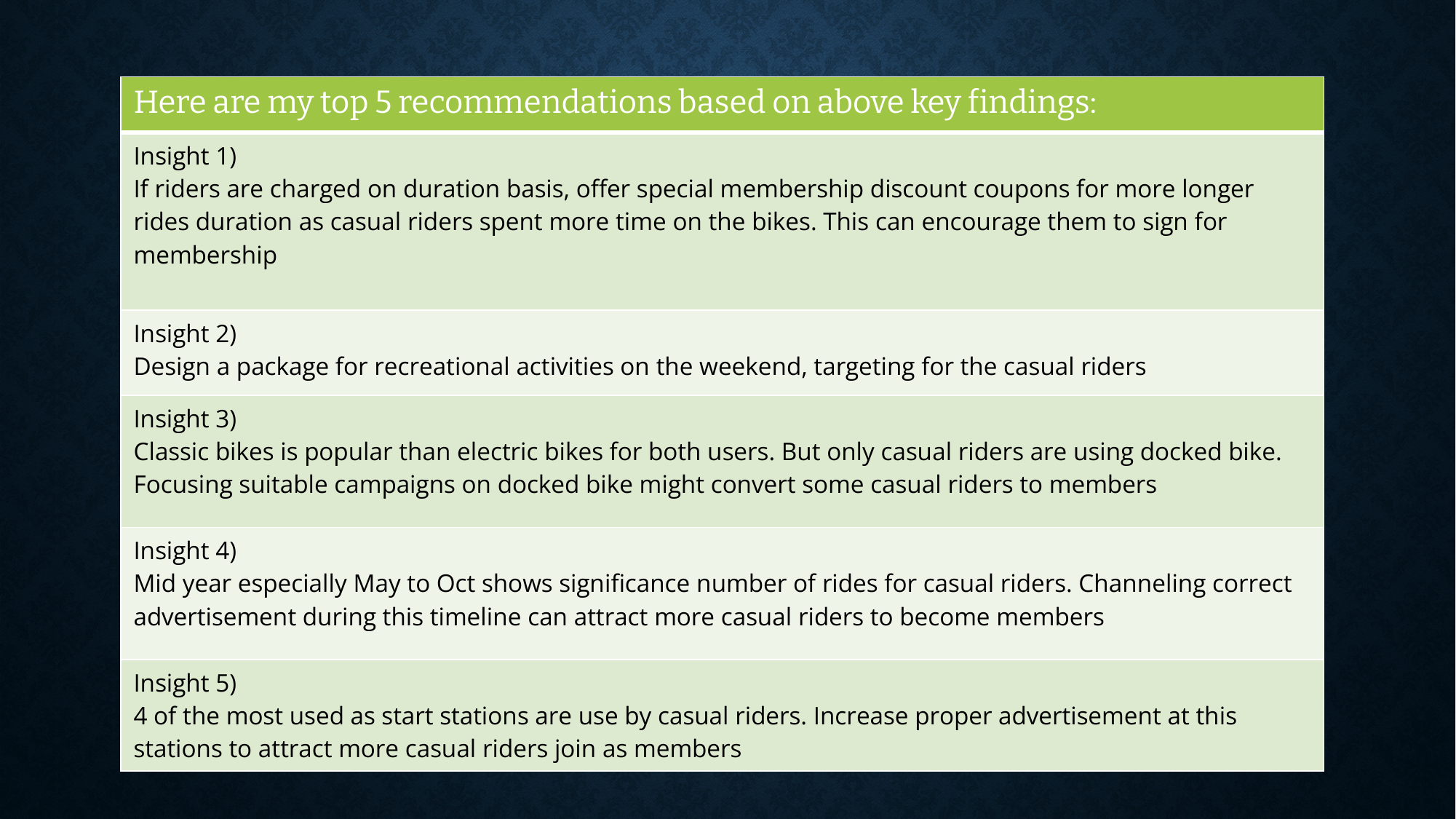

| Here are my top 5 recommendations based on above key findings: |
| --- |
| Insight 1) If riders are charged on duration basis, offer special membership discount coupons for more longer rides duration as casual riders spent more time on the bikes. This can encourage them to sign for membership |
| Insight 2) Design a package for recreational activities on the weekend, targeting for the casual riders |
| Insight 3) Classic bikes is popular than electric bikes for both users. But only casual riders are using docked bike. Focusing suitable campaigns on docked bike might convert some casual riders to members |
| Insight 4) Mid year especially May to Oct shows significance number of rides for casual riders. Channeling correct advertisement during this timeline can attract more casual riders to become members |
| Insight 5) 4 of the most used as start stations are use by casual riders. Increase proper advertisement at this stations to attract more casual riders join as members |